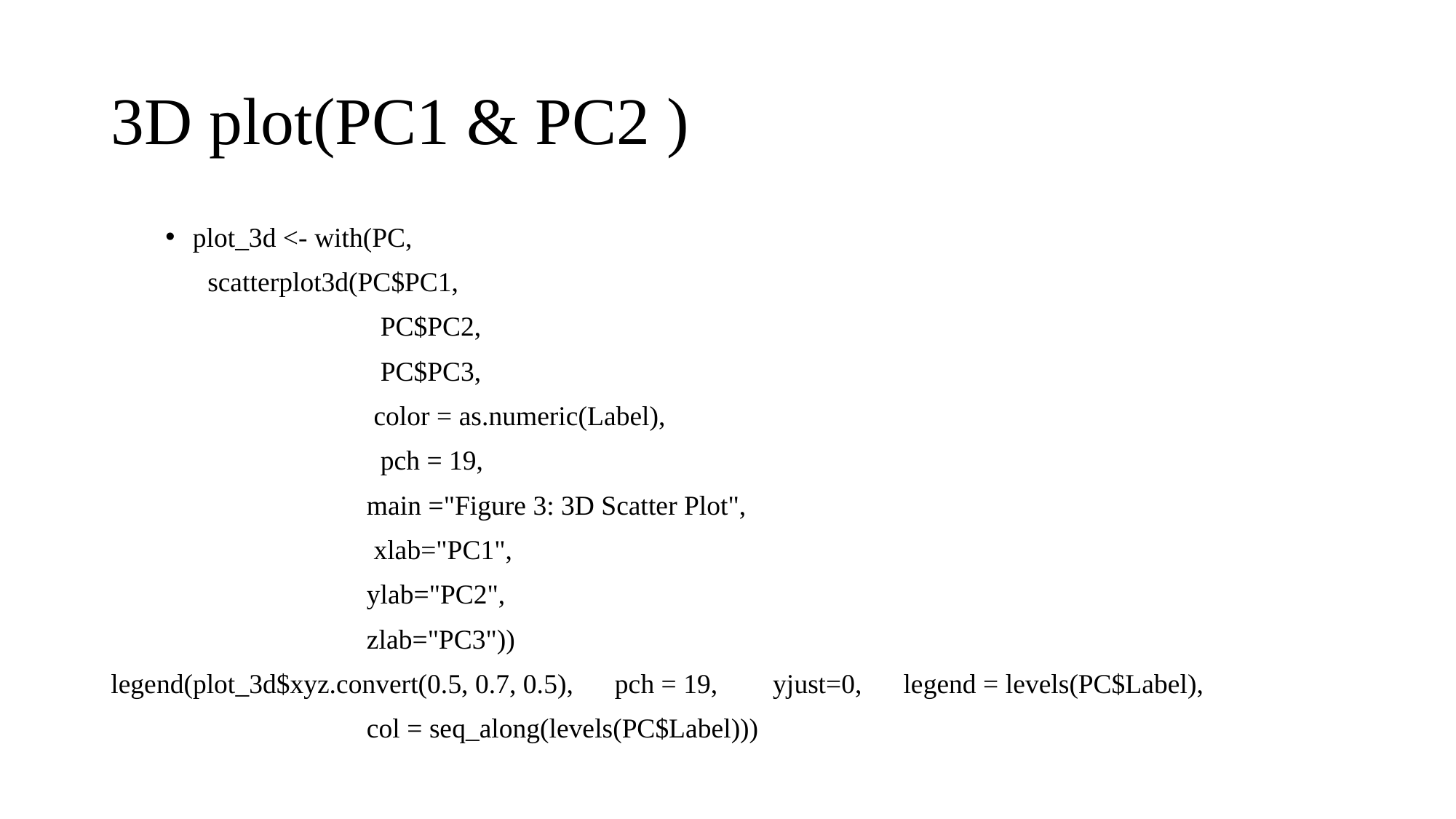

# 3D plot(PC1 & PC2 )
plot_3d <- with(PC,
              scatterplot3d(PC$PC1,
                                       PC$PC2,
                                       PC$PC3,
                                      color = as.numeric(Label),
                                       pch = 19,
                                     main ="Figure 3: 3D Scatter Plot",
                                      xlab="PC1",
                                     ylab="PC2",
                                     zlab="PC3"))
legend(plot_3d$xyz.convert(0.5, 0.7, 0.5),      pch = 19,        yjust=0,      legend = levels(PC$Label),
                                     col = seq_along(levels(PC$Label)))